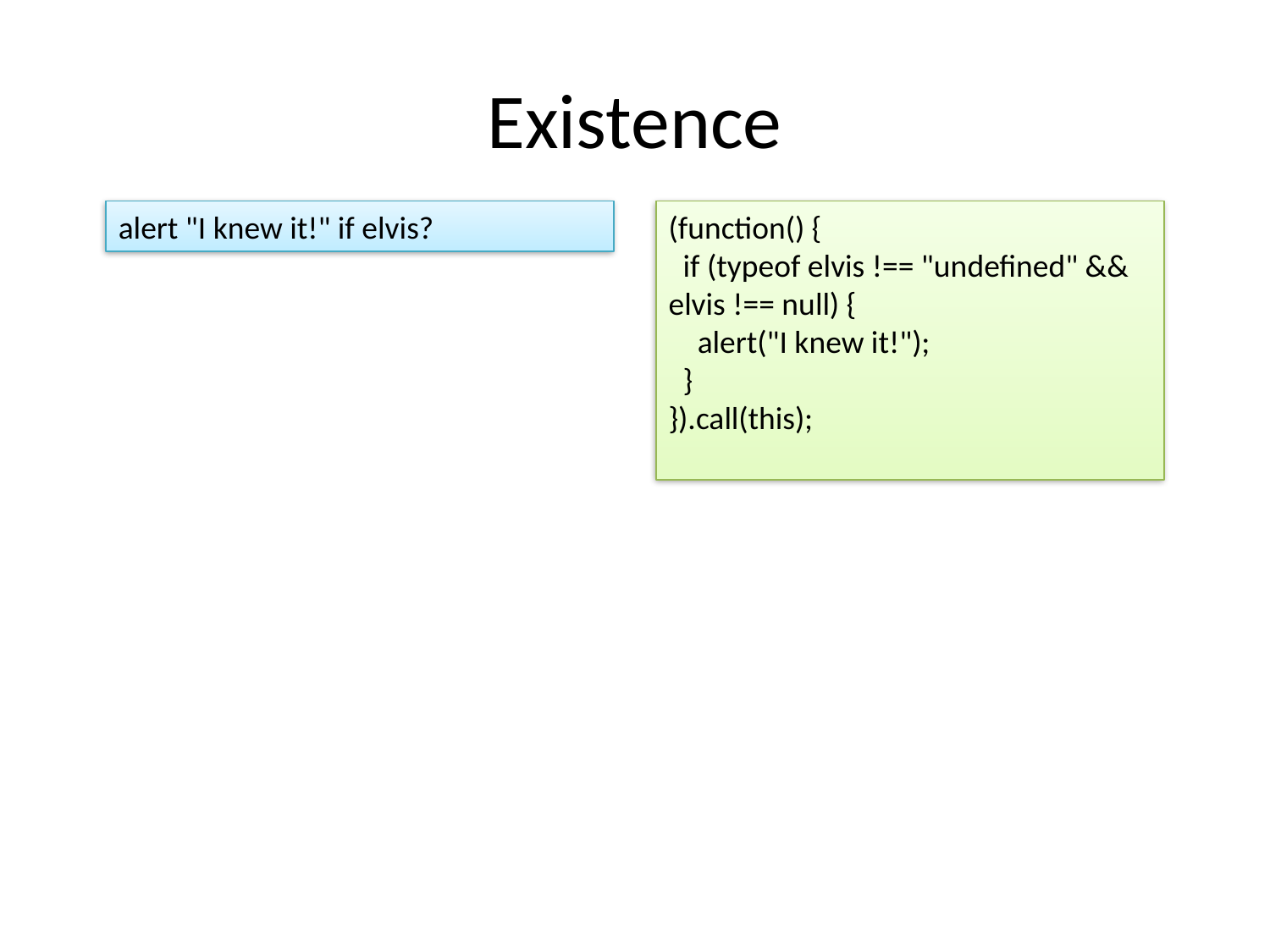

# Existence
(function() {
  if (typeof elvis !== "undefined" && elvis !== null) {
    alert("I knew it!");
  }
}).call(this);

alert "I knew it!" if elvis?